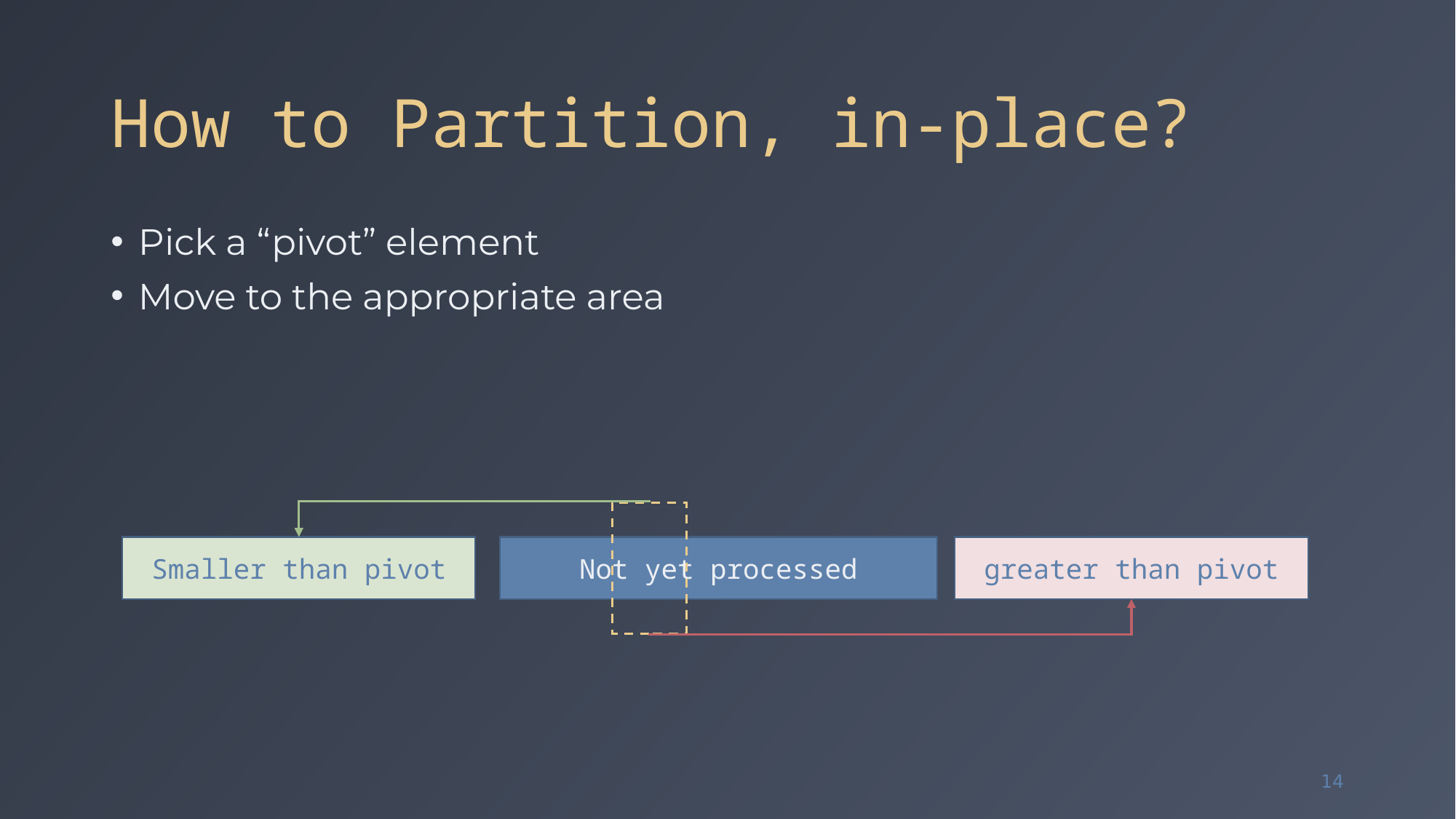

# How to Partition, in-place?
Pick a “pivot” element
Move to the appropriate area

Smaller than pivot
Not yet processed
greater than pivot
14